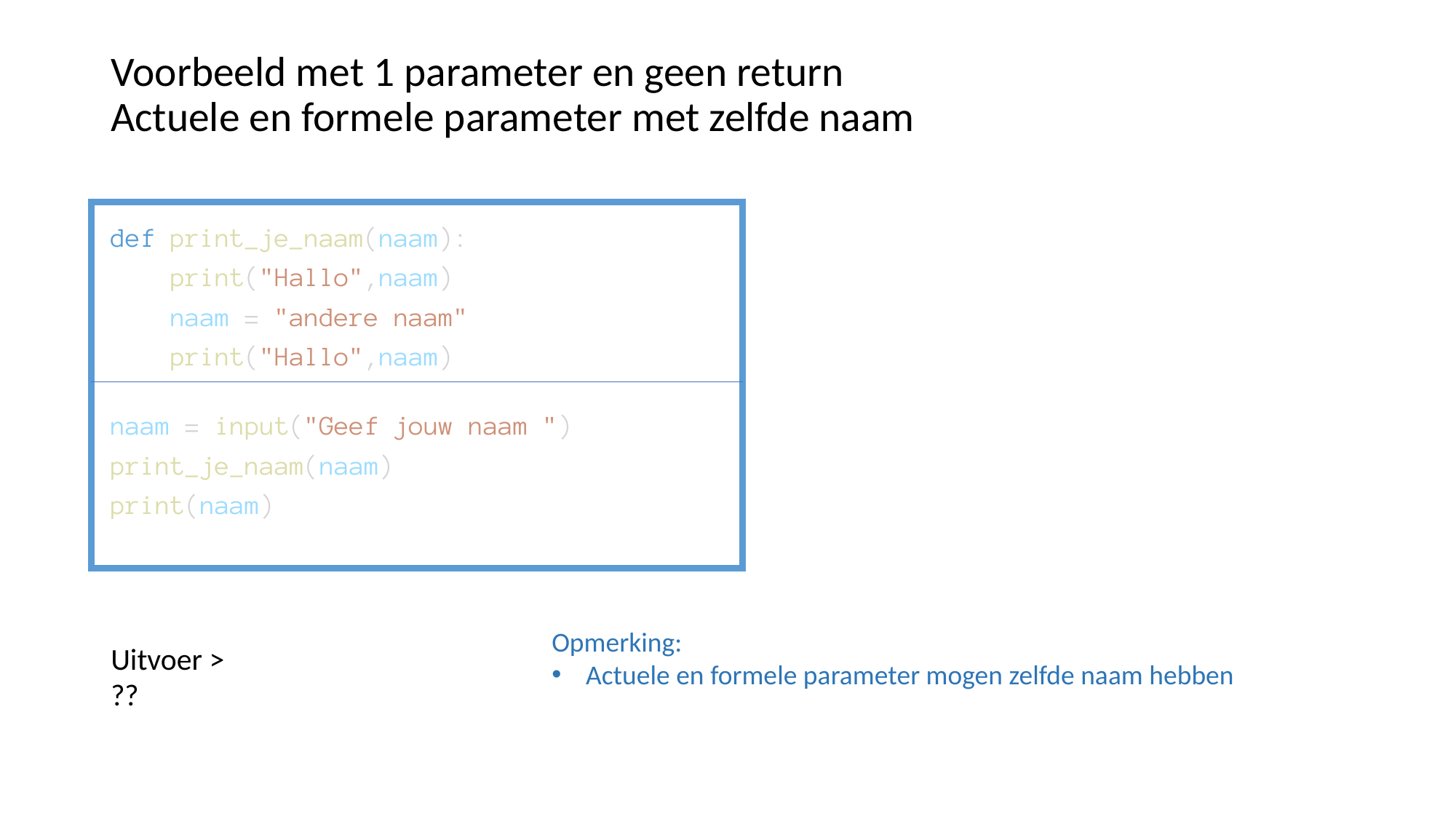

# Voorbeeld met 1 parameter en geen return Actuele en formele parameter met zelfde naam

def print_je_naam(naam):
    print("Hallo",naam)
    naam = "andere naam"
    print("Hallo",naam)
naam = input("Geef jouw naam ")
print_je_naam(naam)
print(naam)

Opmerking:
Actuele en formele parameter mogen zelfde naam hebben

Uitvoer >
??